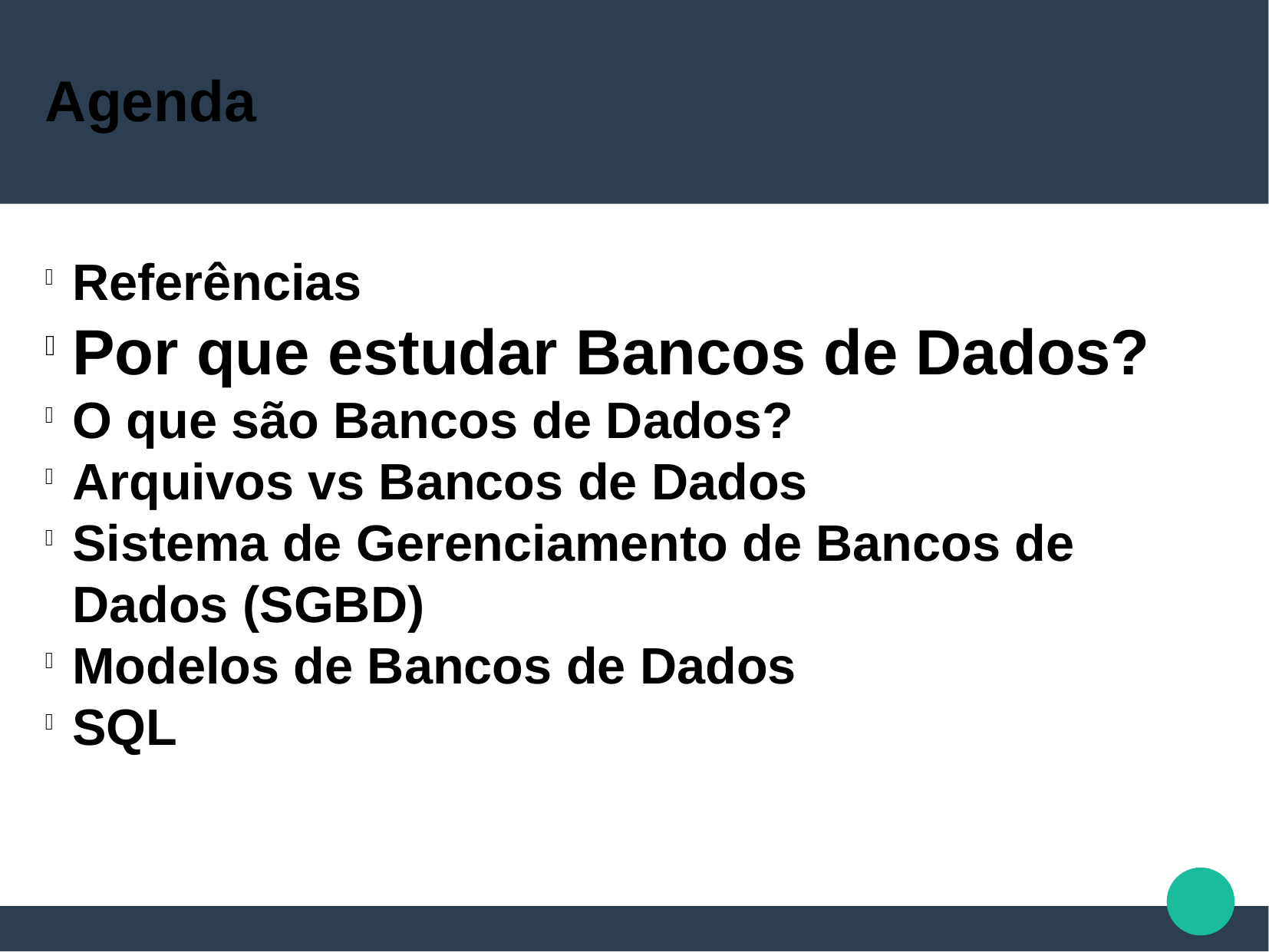

Agenda
Referências
Por que estudar Bancos de Dados?
O que são Bancos de Dados?
Arquivos vs Bancos de Dados
Sistema de Gerenciamento de Bancos de Dados (SGBD)
Modelos de Bancos de Dados
SQL